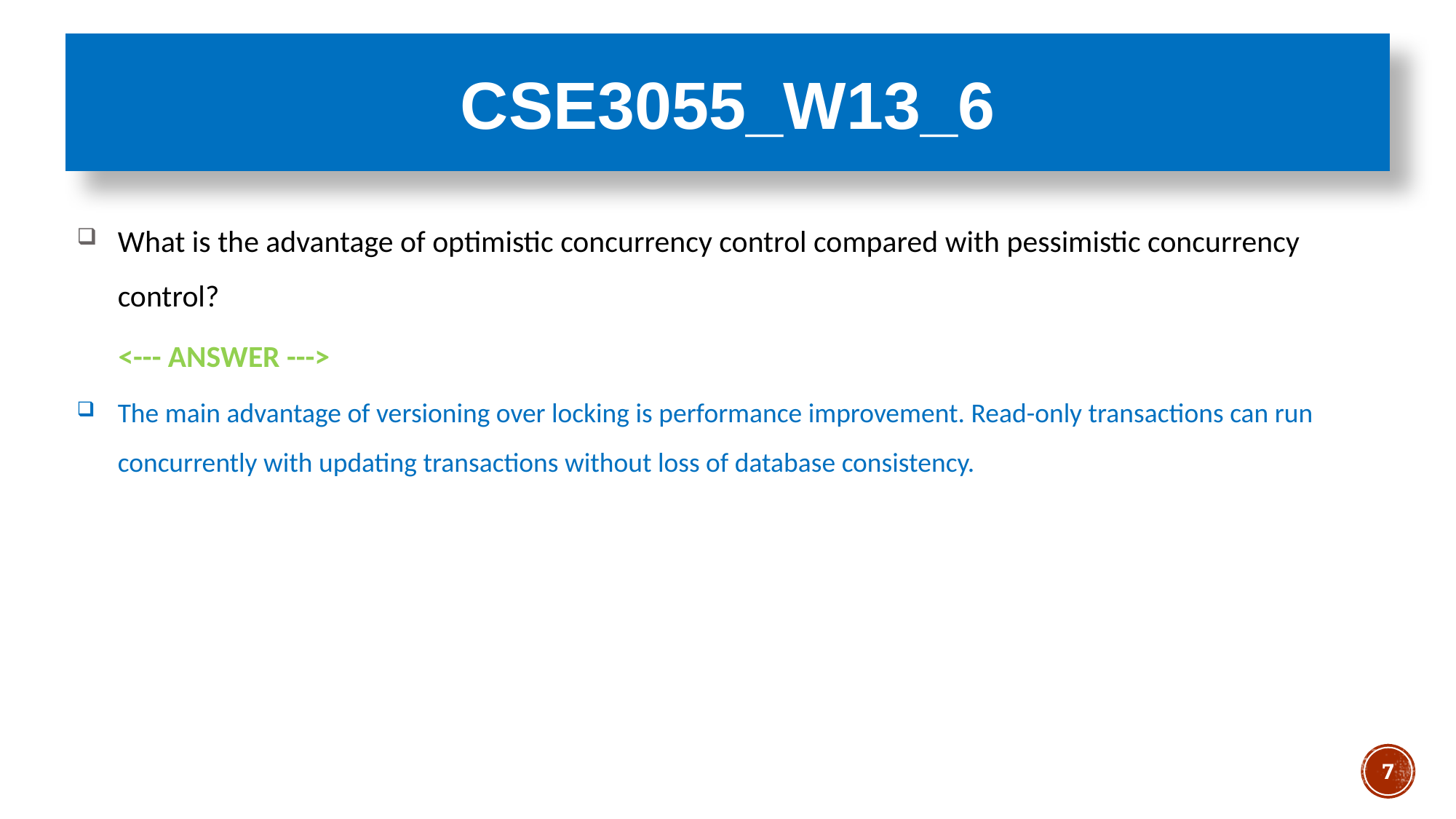

CSE3055_W13_6
What is the advantage of optimistic concurrency control compared with pessimistic concurrency control?
      <--- ANSWER --->
The main advantage of versioning over locking is performance improvement. Read-only transactions can run concurrently with updating transactions without loss of database consistency.
7